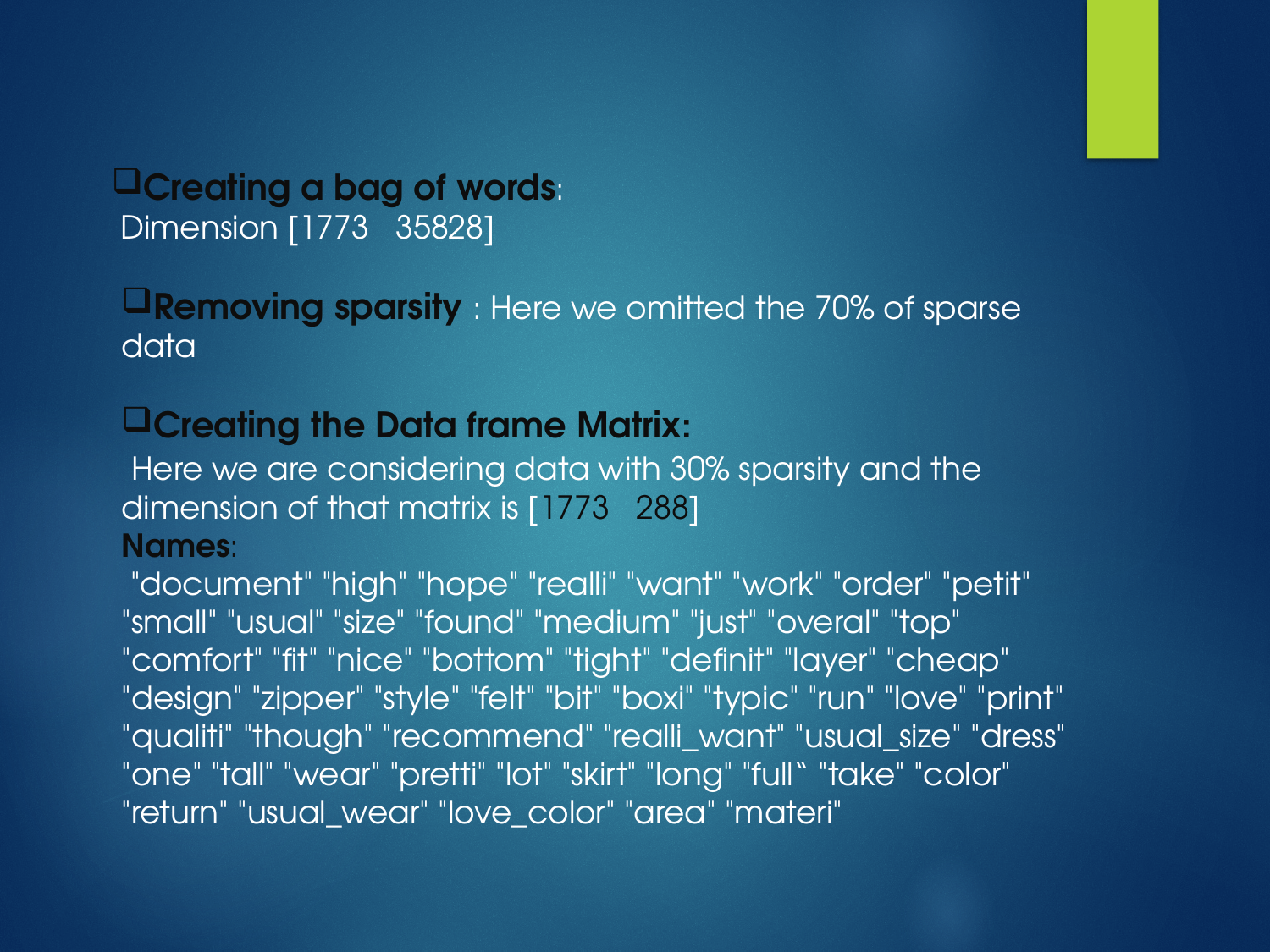

Creating a bag of words:
 Dimension [1773   35828]

Removing sparsity : Here we omitted the 70% of sparse data
Creating the Data frame Matrix:
 Here we are considering data with 30% sparsity and the dimension of that matrix is [1773   288]
Names:
 "document" "high" "hope" "realli" "want" "work" "order" "petit"  "small" "usual" "size" "found" "medium" "just" "overal" "top"  "comfort" "fit" "nice" "bottom" "tight" "definit" "layer" "cheap"  "design" "zipper" "style" "felt" "bit" "boxi" "typic" "run" "love" "print" "qualiti" "though" "recommend" "realli_want" "usual_size" "dress"  "one" "tall" "wear" "pretti" "lot" "skirt" "long" "full“ "take" "color" "return" "usual_wear" "love_color" "area" "materi"